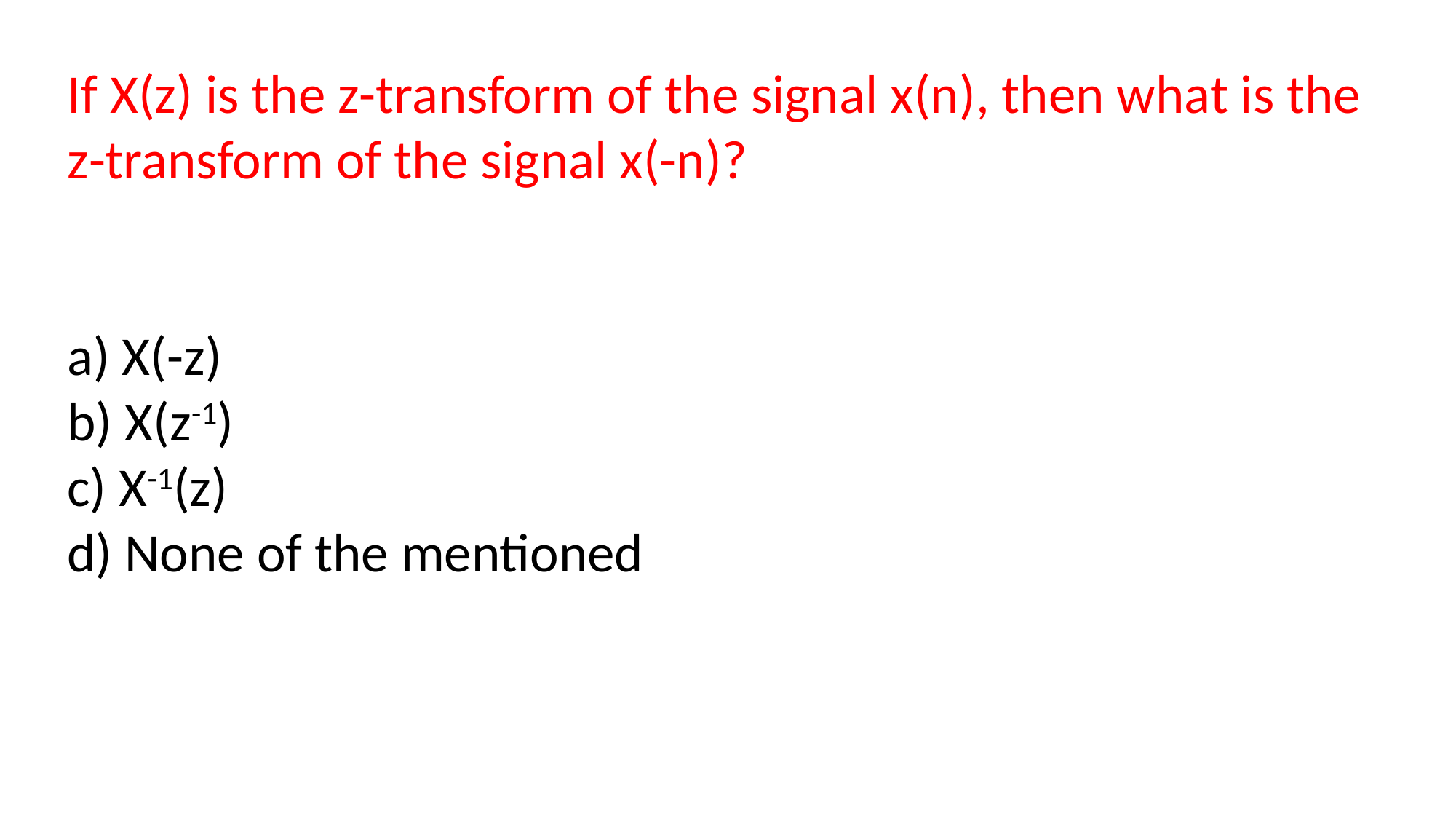

If X(z) is the z-transform of the signal x(n), then what is the z-transform of the signal x(-n)?

a) X(-z)
b) X(z-1)
c) X-1(z)
d) None of the mentioned